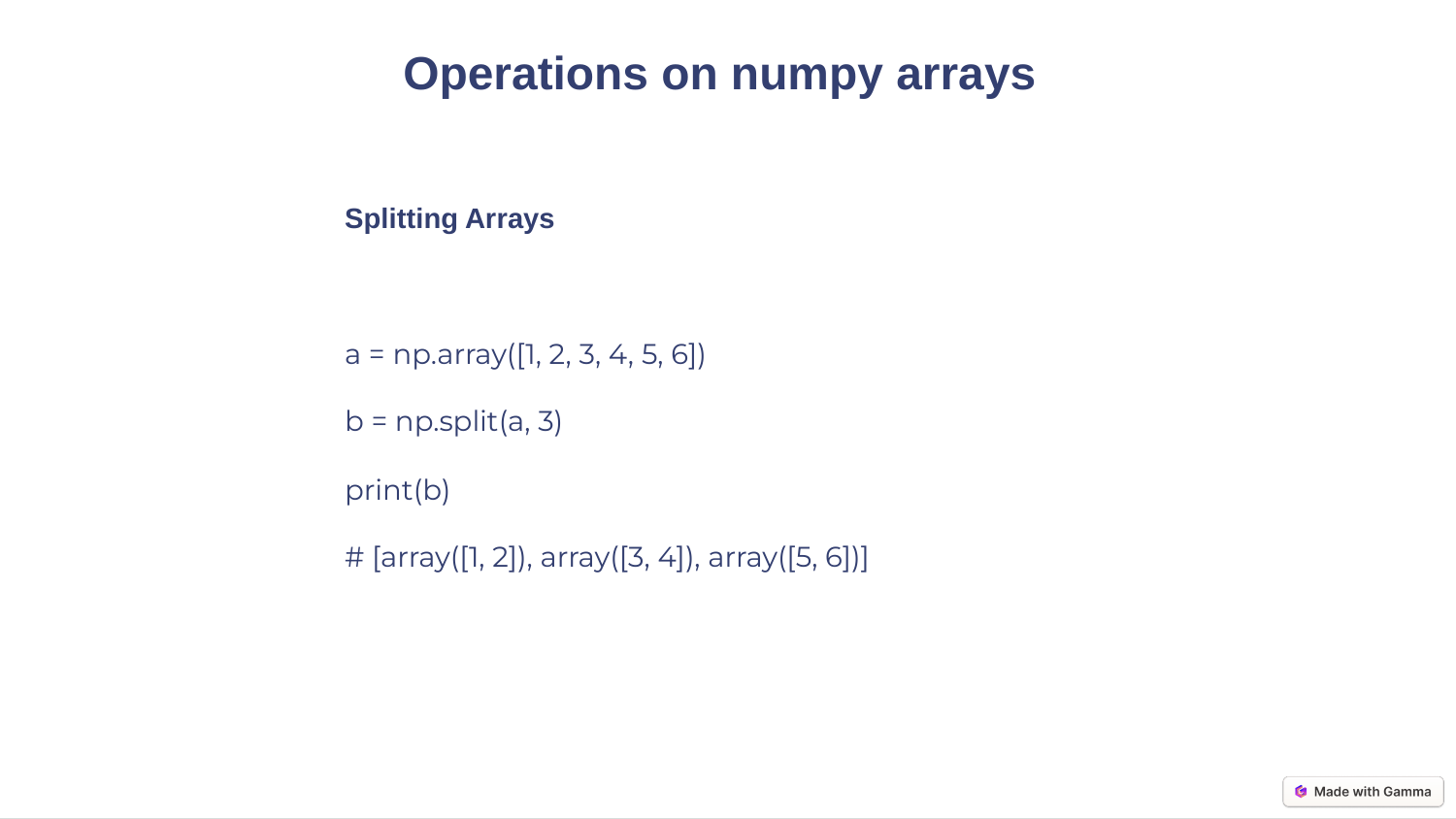

Operations on numpy arrays
Splitting Arrays

a = np.array([1, 2, 3, 4, 5, 6])
b = np.split(a, 3)
print(b)
# [array([1, 2]), array([3, 4]), array([5, 6])]